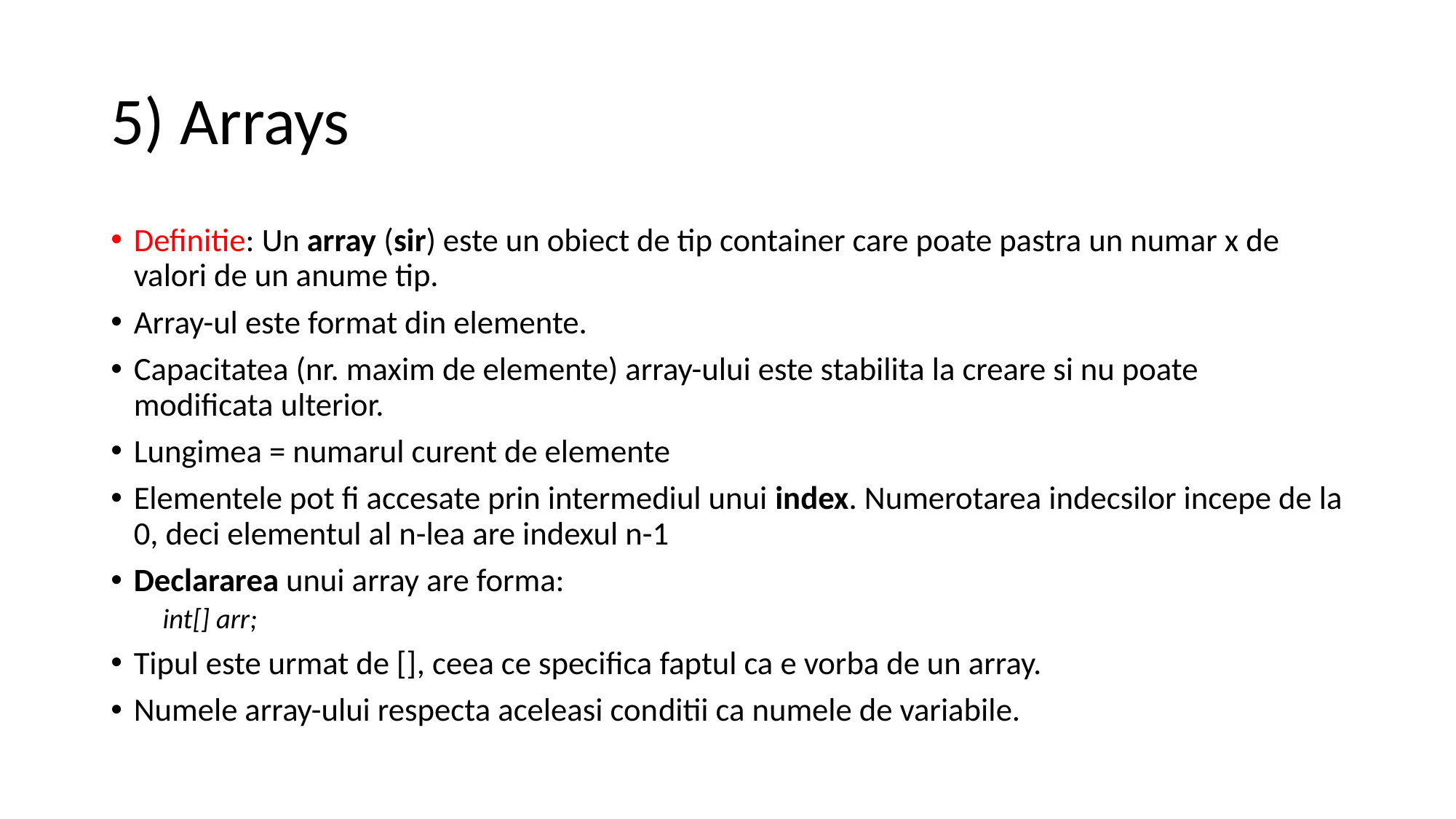

# 5) Arrays
Definitie: Un array (sir) este un obiect de tip container care poate pastra un numar x de valori de un anume tip.
Array-ul este format din elemente.
Capacitatea (nr. maxim de elemente) array-ului este stabilita la creare si nu poate modificata ulterior.
Lungimea = numarul curent de elemente
Elementele pot fi accesate prin intermediul unui index. Numerotarea indecsilor incepe de la 0, deci elementul al n-lea are indexul n-1
Declararea unui array are forma:
 int[] arr;
Tipul este urmat de [], ceea ce specifica faptul ca e vorba de un array.
Numele array-ului respecta aceleasi conditii ca numele de variabile.